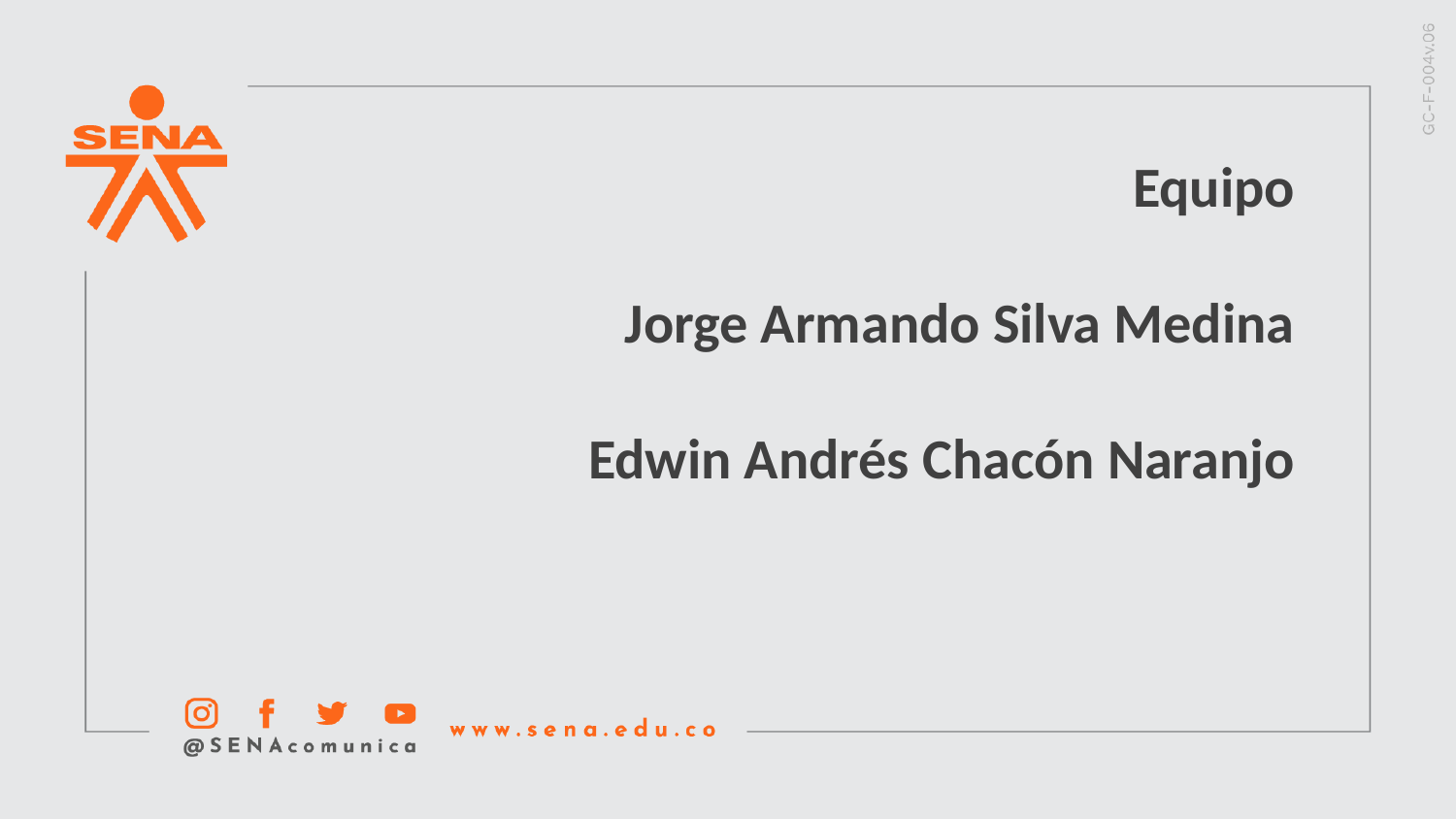

Equipo

Jorge Armando Silva Medina

Edwin Andrés Chacón Naranjo